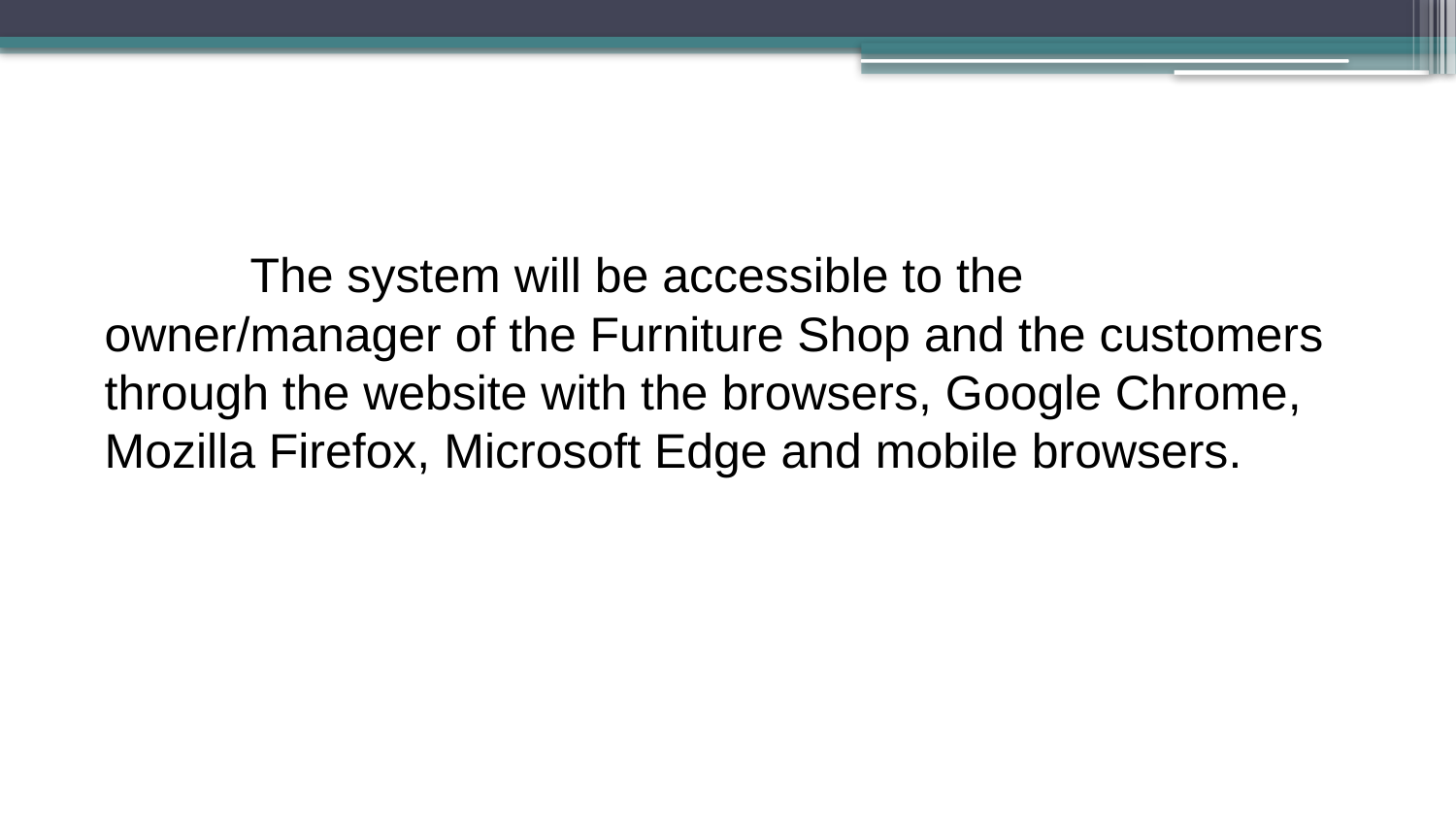

The system will be accessible to the owner/manager of the Furniture Shop and the customers through the website with the browsers, Google Chrome, Mozilla Firefox, Microsoft Edge and mobile browsers.